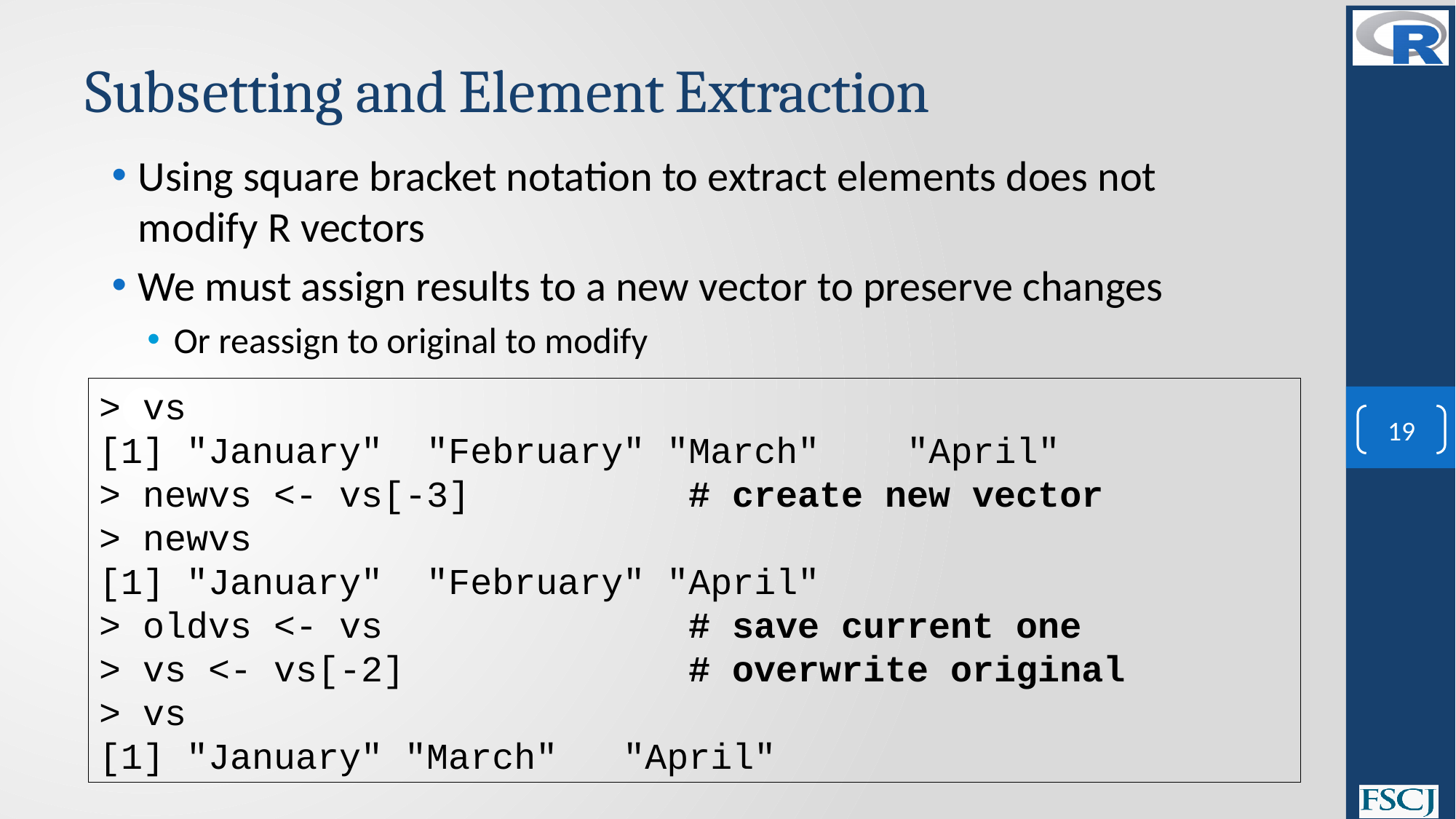

# Subsetting and Element Extraction
Using square bracket notation to extract elements does not modify R vectors
We must assign results to a new vector to preserve changes
Or reassign to original to modify
> vs
[1] "January"  "February" "March"    "April"
> newvs <- vs[-3]          # create new vector
> newvs
[1] "January"  "February" "April"
> oldvs <- vs              # save current one
> vs <- vs[-2]             # overwrite original
> vs
[1] "January" "March"   "April"
19